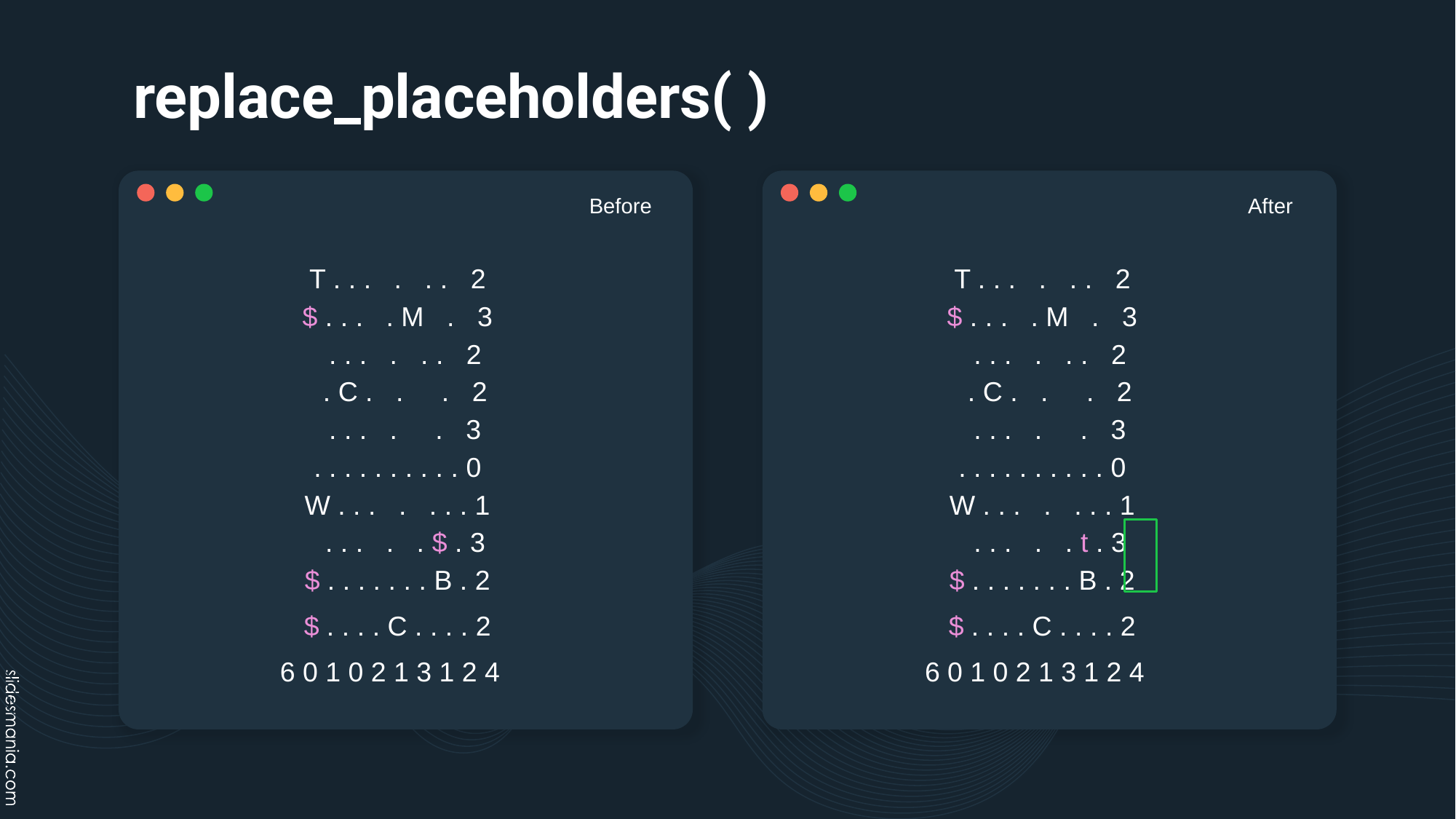

# replace_placeholders( )
Before
After
T . . .   .   . .   2
$ . . .   . M   .   3
  . . .   .   . .   2
  . C .   .     .   2
  . . .   .     .   3
. . . . . . . . . . 0
W . . .   .   . . . 1
  . . .   .   . $ . 3
$ . . . . . . . B . 2
$ . . . . C . . . . 2
6 0 1 0 2 1 3 1 2 4 \
T . . .   .   . .   2
$ . . .   . M   .   3
  . . .   .   . .   2
  . C .   .     .   2
  . . .   .     .   3
. . . . . . . . . . 0
W . . .   .   . . . 1
  . . .   .   . t . 3
$ . . . . . . . B . 2
$ . . . . C . . . . 2
6 0 1 0 2 1 3 1 2 4 \